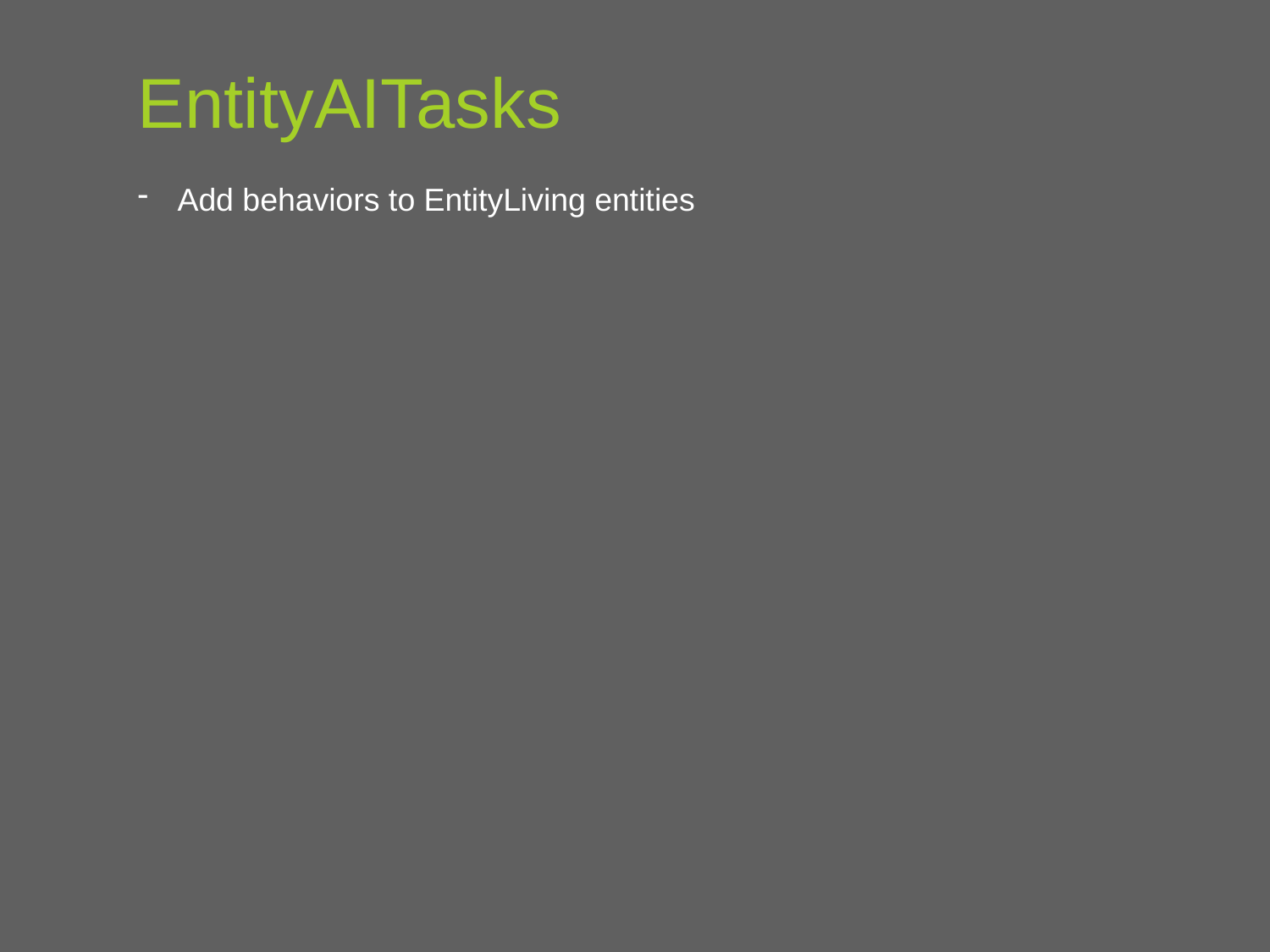

# EntityAITasks
Add behaviors to EntityLiving entities